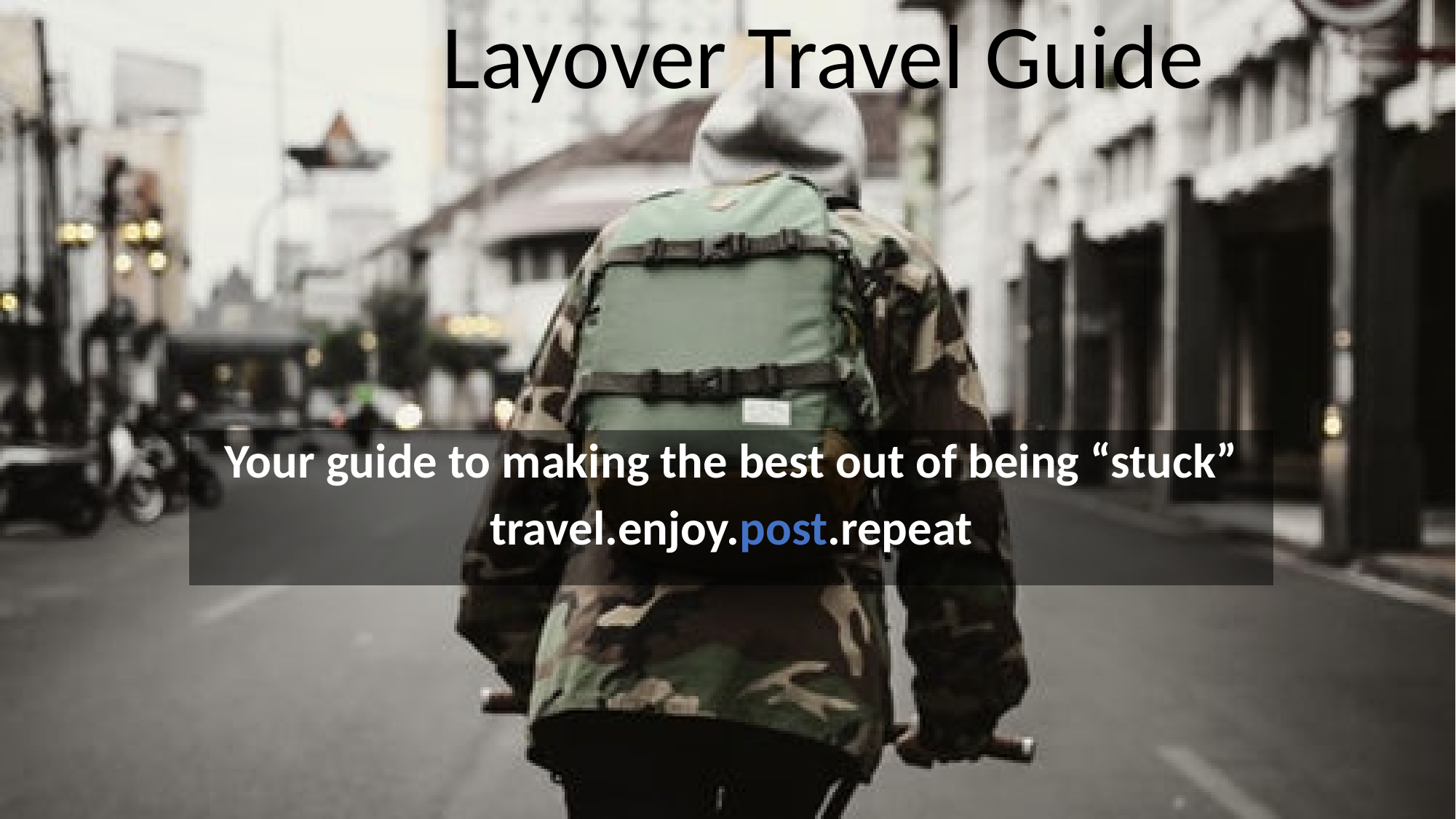

# Layover Travel Guide
Your guide to making the best out of being “stuck”
travel.enjoy.post.repeat